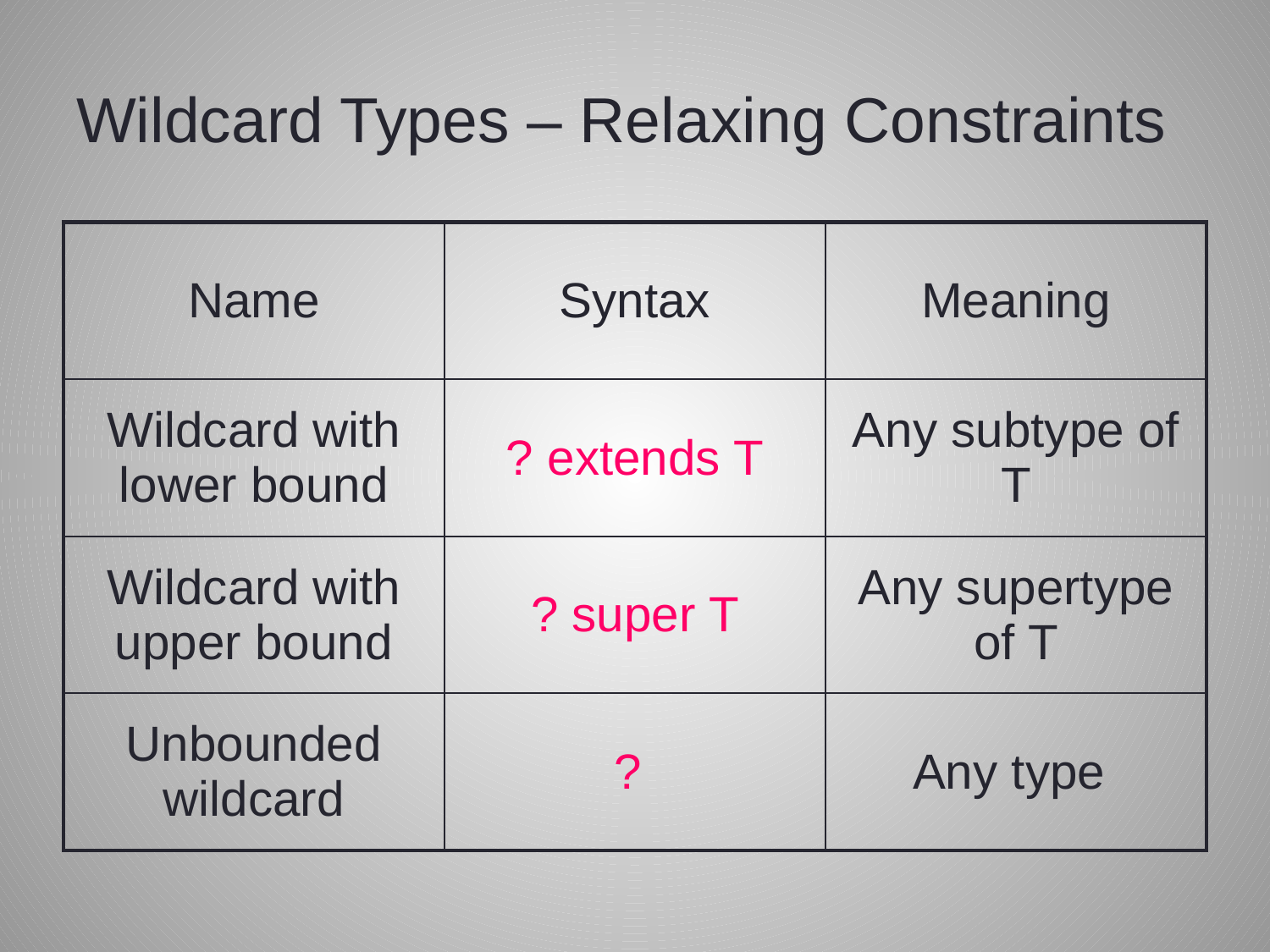

# Wildcard Types – Relaxing Constraints
| Name | Syntax | Meaning |
| --- | --- | --- |
| Wildcard with lower bound | ? extends T | Any subtype of T |
| Wildcard with upper bound | ? super T | Any supertype of T |
| Unbounded wildcard | ? | Any type |